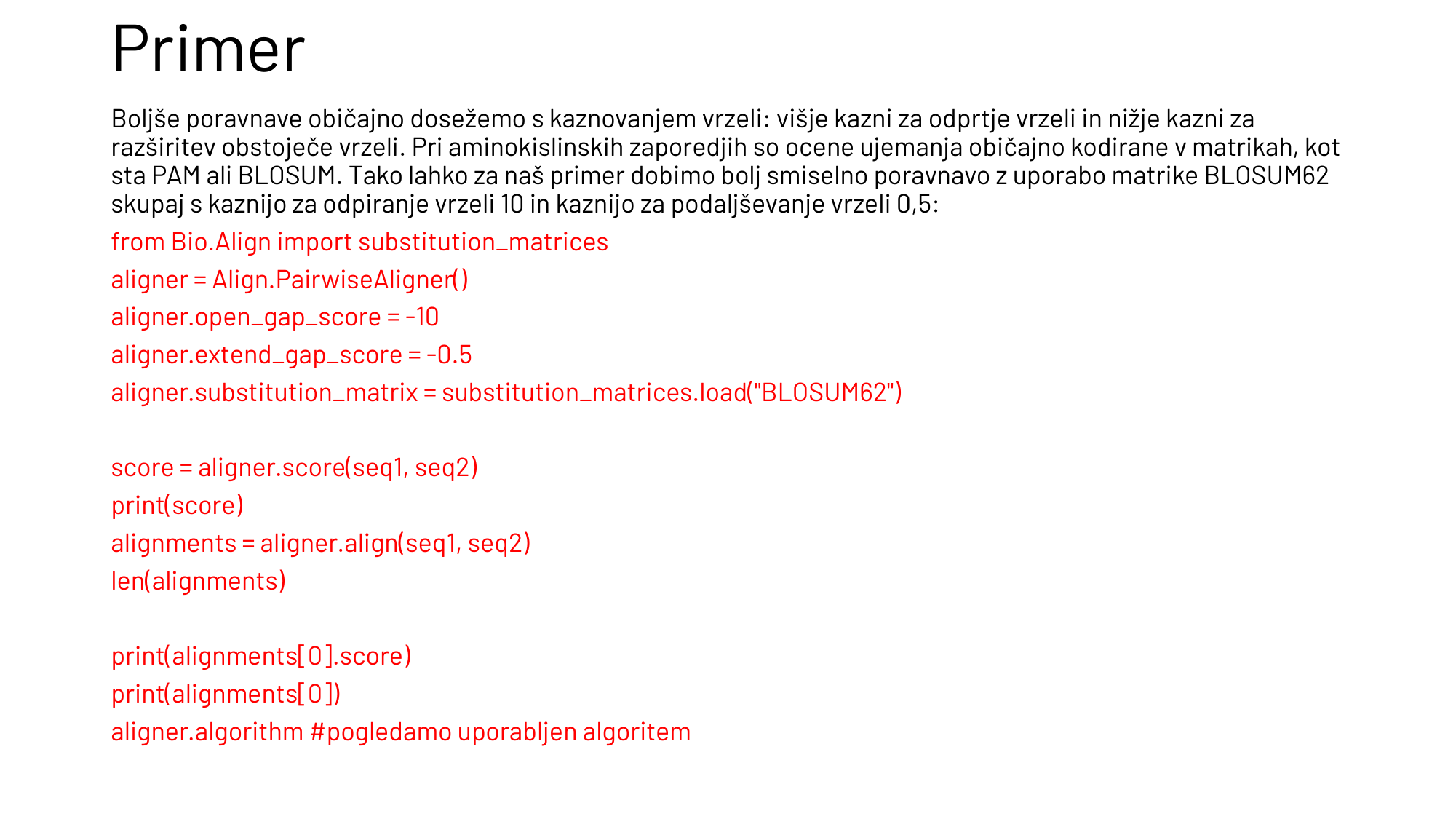

# Primer
Boljše poravnave običajno dosežemo s kaznovanjem vrzeli: višje kazni za odprtje vrzeli in nižje kazni za razširitev obstoječe vrzeli. Pri aminokislinskih zaporedjih so ocene ujemanja običajno kodirane v matrikah, kot sta PAM ali BLOSUM. Tako lahko za naš primer dobimo bolj smiselno poravnavo z uporabo matrike BLOSUM62 skupaj s kaznijo za odpiranje vrzeli 10 in kaznijo za podaljševanje vrzeli 0,5:
from Bio.Align import substitution_matrices
aligner = Align.PairwiseAligner()
aligner.open_gap_score = -10
aligner.extend_gap_score = -0.5
aligner.substitution_matrix = substitution_matrices.load("BLOSUM62")

score = aligner.score(seq1, seq2)
print(score)
alignments = aligner.align(seq1, seq2)
len(alignments)

print(alignments[0].score)
print(alignments[0])
aligner.algorithm #pogledamo uporabljen algoritem